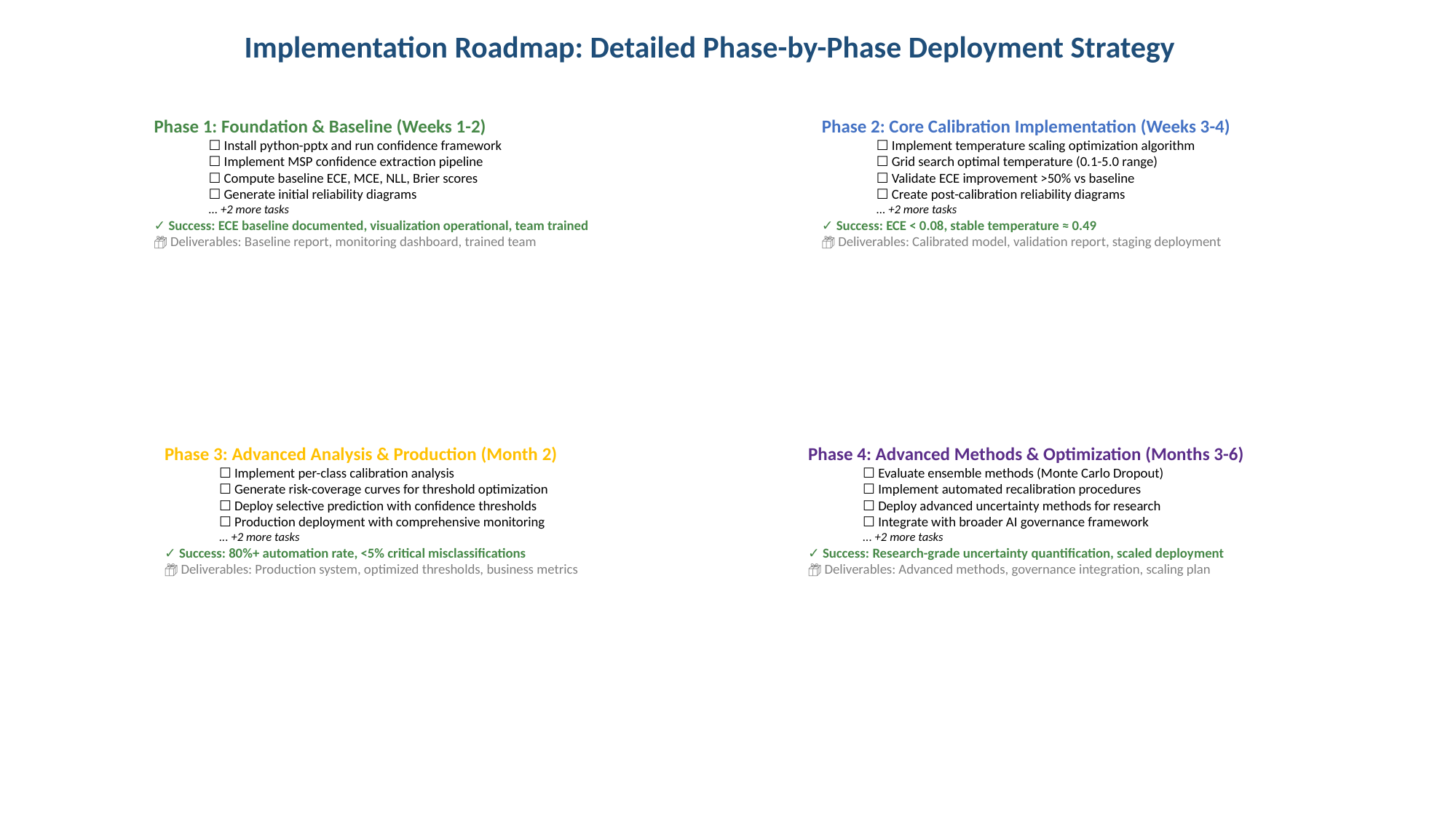

Implementation Roadmap: Detailed Phase-by-Phase Deployment Strategy
#
Phase 1: Foundation & Baseline (Weeks 1-2)
☐ Install python-pptx and run confidence framework
☐ Implement MSP confidence extraction pipeline
☐ Compute baseline ECE, MCE, NLL, Brier scores
☐ Generate initial reliability diagrams
... +2 more tasks
✓ Success: ECE baseline documented, visualization operational, team trained
📦 Deliverables: Baseline report, monitoring dashboard, trained team
Phase 2: Core Calibration Implementation (Weeks 3-4)
☐ Implement temperature scaling optimization algorithm
☐ Grid search optimal temperature (0.1-5.0 range)
☐ Validate ECE improvement >50% vs baseline
☐ Create post-calibration reliability diagrams
... +2 more tasks
✓ Success: ECE < 0.08, stable temperature ≈ 0.49
📦 Deliverables: Calibrated model, validation report, staging deployment
Phase 3: Advanced Analysis & Production (Month 2)
☐ Implement per-class calibration analysis
☐ Generate risk-coverage curves for threshold optimization
☐ Deploy selective prediction with confidence thresholds
☐ Production deployment with comprehensive monitoring
... +2 more tasks
✓ Success: 80%+ automation rate, <5% critical misclassifications
📦 Deliverables: Production system, optimized thresholds, business metrics
Phase 4: Advanced Methods & Optimization (Months 3-6)
☐ Evaluate ensemble methods (Monte Carlo Dropout)
☐ Implement automated recalibration procedures
☐ Deploy advanced uncertainty methods for research
☐ Integrate with broader AI governance framework
... +2 more tasks
✓ Success: Research-grade uncertainty quantification, scaled deployment
📦 Deliverables: Advanced methods, governance integration, scaling plan